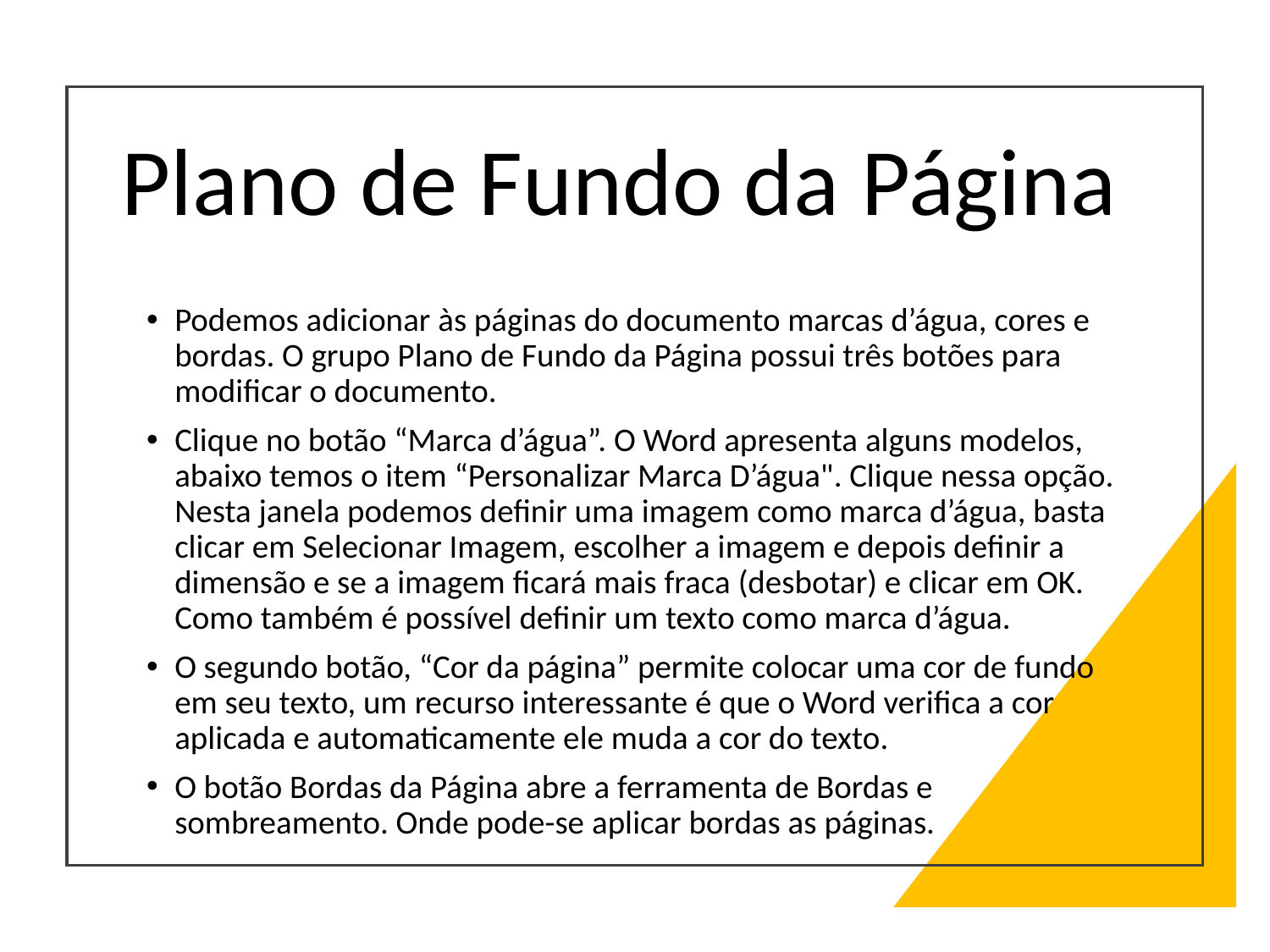

# Plano de Fundo da Página

Podemos adicionar às páginas do documento marcas d’água, cores e bordas. O grupo Plano de Fundo da Página possui três botões para modificar o documento.
Clique no botão “Marca d’água”. O Word apresenta alguns modelos, abaixo temos o item “Personalizar Marca D’água". Clique nessa opção. Nesta janela podemos definir uma imagem como marca d’água, basta clicar em Selecionar Imagem, escolher a imagem e depois definir a dimensão e se a imagem ficará mais fraca (desbotar) e clicar em OK. Como também é possível definir um texto como marca d’água.
O segundo botão, “Cor da página” permite colocar uma cor de fundo em seu texto, um recurso interessante é que o Word verifica a cor aplicada e automaticamente ele muda a cor do texto.
O botão Bordas da Página abre a ferramenta de Bordas e sombreamento. Onde pode-se aplicar bordas as páginas.